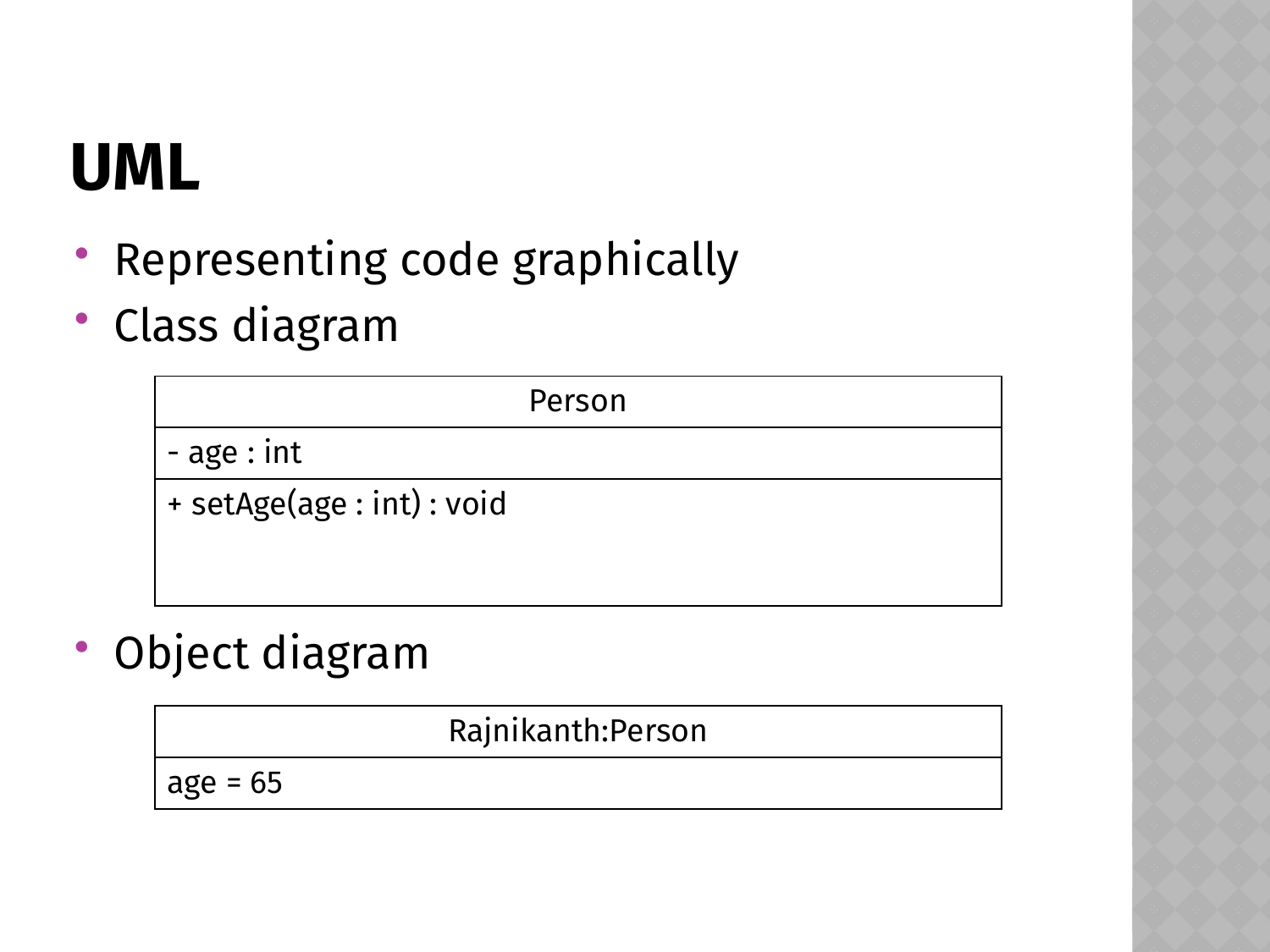

# uml
Representing code graphically
Class diagram

Object diagram
| Person |
| --- |
| - age : int |
| + setAge(age : int) : void |
| Rajnikanth:Person |
| --- |
| age = 65 |